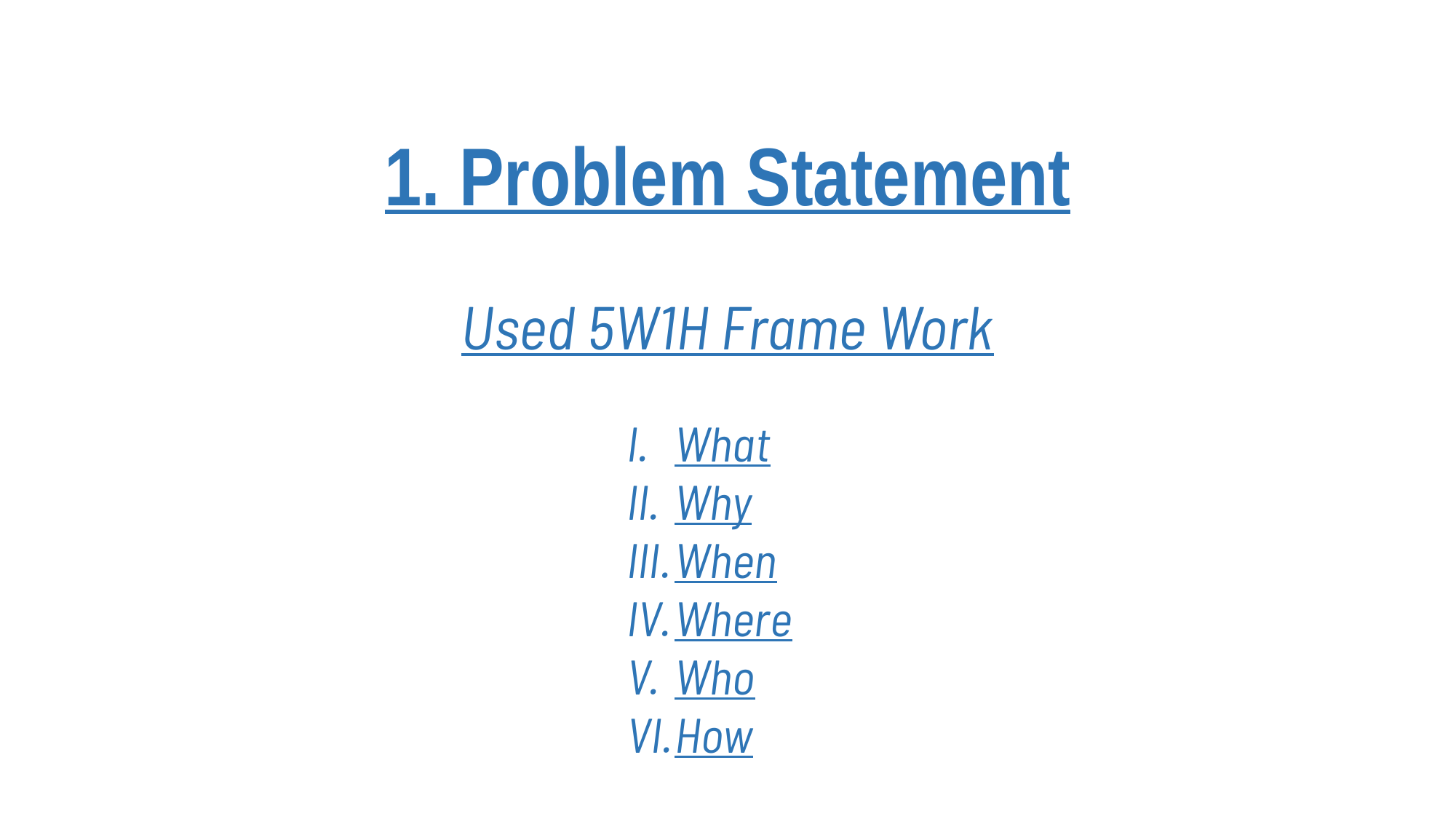

# 1. Problem Statement
Used 5W1H Frame Work

What
Why
When
Where
Who
How